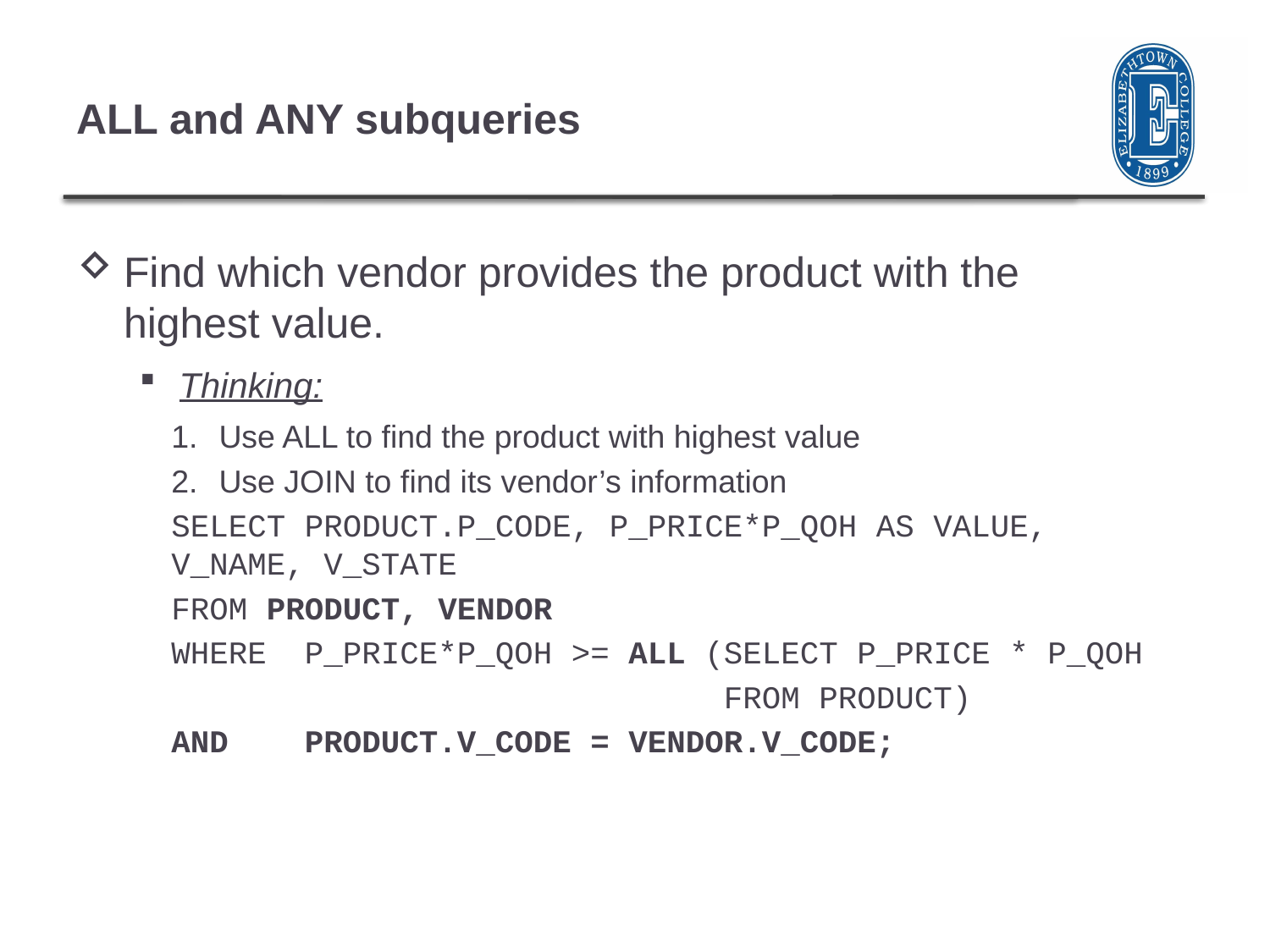

# ALL and ANY subqueries
Find which vendor provides the product with the highest value.
Thinking:
Use ALL to find the product with highest value
Use JOIN to find its vendor’s information
SELECT PRODUCT.P_CODE, P_PRICE*P_QOH AS VALUE, V_NAME, V_STATE
FROM PRODUCT, VENDOR
WHERE  P_PRICE*P_QOH >= ALL (SELECT P_PRICE * P_QOH
                             FROM PRODUCT)
AND    PRODUCT.V_CODE = VENDOR.V_CODE;